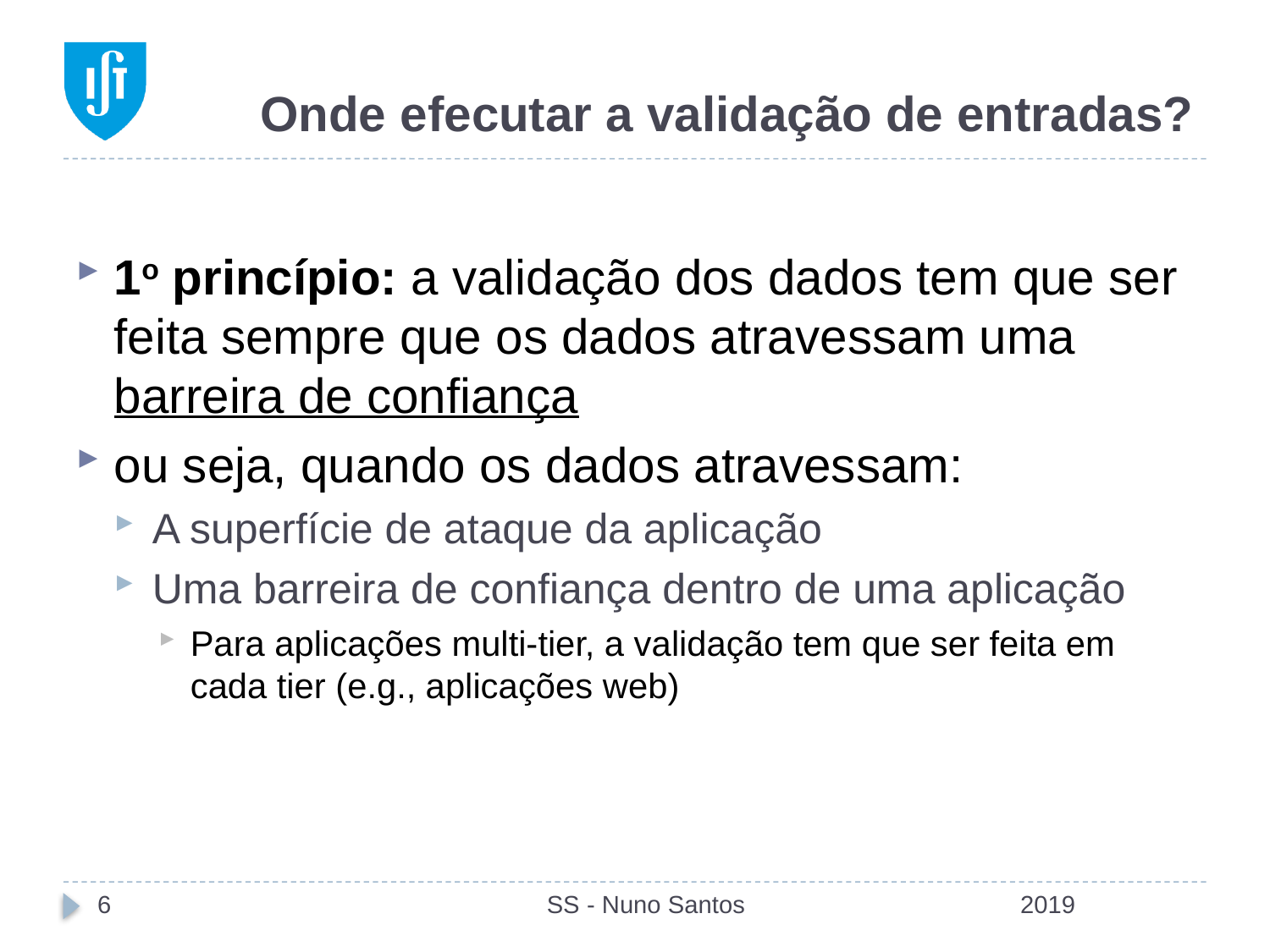

# Onde efecutar a validação de entradas?

1o princípio: a validação dos dados tem que ser feita sempre que os dados atravessam uma barreira de confiança
ou seja, quando os dados atravessam:
A superfície de ataque da aplicação
Uma barreira de confiança dentro de uma aplicação
Para aplicações multi-tier, a validação tem que ser feita em cada tier (e.g., aplicações web)

6
SS - Nuno Santos
2019